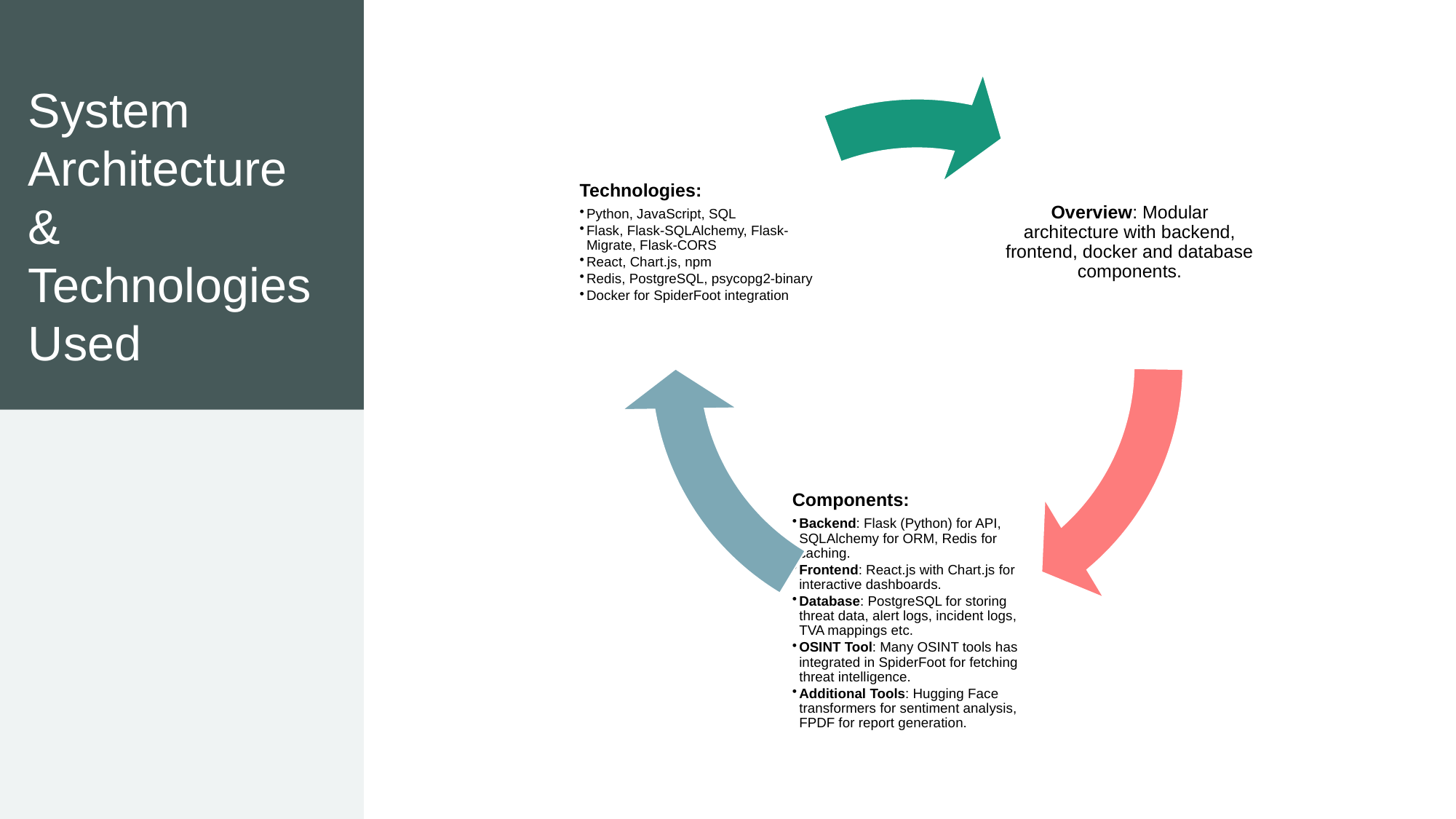

# System Architecture & Technologies Used
Overview: Modular architecture with backend, frontend, docker and database components.
Components:
Backend: Flask (Python) for API, SQLAlchemy for ORM, Redis for caching.
Frontend: React.js with Chart.js for interactive dashboards.
Database: PostgreSQL for storing threat data, alert logs, incident logs, TVA mappings etc.
OSINT Tool: Many OSINT tools has integrated in SpiderFoot for fetching threat intelligence.
Additional Tools: Hugging Face transformers for sentiment analysis, FPDF for report generation.
Technologies:
Python, JavaScript, SQL
Flask, Flask-SQLAlchemy, Flask-Migrate, Flask-CORS
React, Chart.js, npm
Redis, PostgreSQL, psycopg2-binary
Docker for SpiderFoot integration